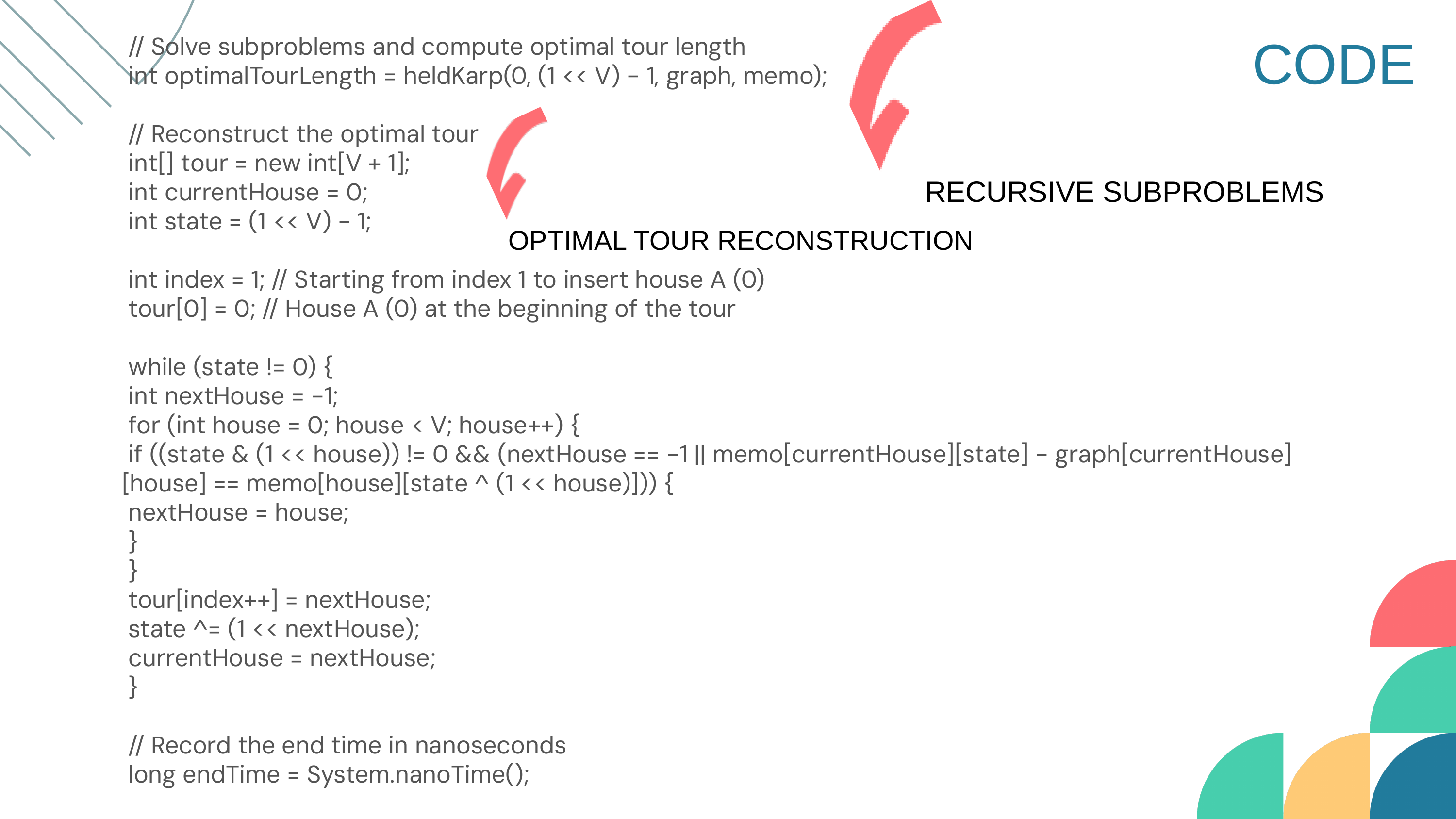

// Solve subproblems and compute optimal tour length
 int optimalTourLength = heldKarp(0, (1 << V) - 1, graph, memo);

 // Reconstruct the optimal tour
 int[] tour = new int[V + 1];
 int currentHouse = 0;
 int state = (1 << V) - 1;

 int index = 1; // Starting from index 1 to insert house A (0)
 tour[0] = 0; // House A (0) at the beginning of the tour

 while (state != 0) {
 int nextHouse = -1;
 for (int house = 0; house < V; house++) {
 if ((state & (1 << house)) != 0 && (nextHouse == -1 || memo[currentHouse][state] - graph[currentHouse][house] == memo[house][state ^ (1 << house)])) {
 nextHouse = house;
 }
 }
 tour[index++] = nextHouse;
 state ^= (1 << nextHouse);
 currentHouse = nextHouse;
 }

 // Record the end time in nanoseconds
 long endTime = System.nanoTime();

CODE

RECURSIVE SUBPROBLEMS

OPTIMAL TOUR RECONSTRUCTION